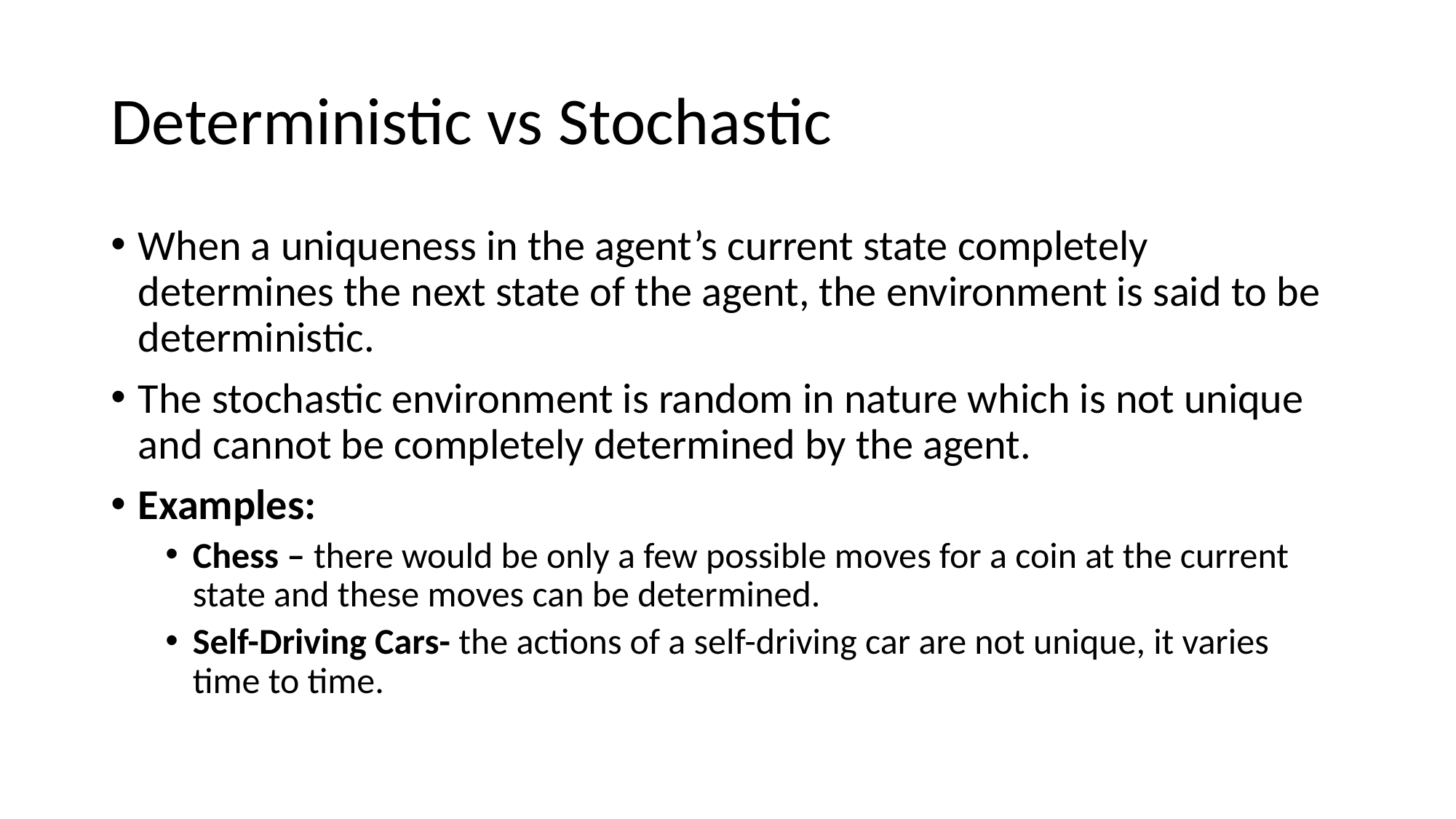

# Deterministic vs Stochastic
When a uniqueness in the agent’s current state completely determines the next state of the agent, the environment is said to be deterministic.
The stochastic environment is random in nature which is not unique and cannot be completely determined by the agent.
Examples:
Chess – there would be only a few possible moves for a coin at the current state and these moves can be determined.
Self-Driving Cars- the actions of a self-driving car are not unique, it varies time to time.